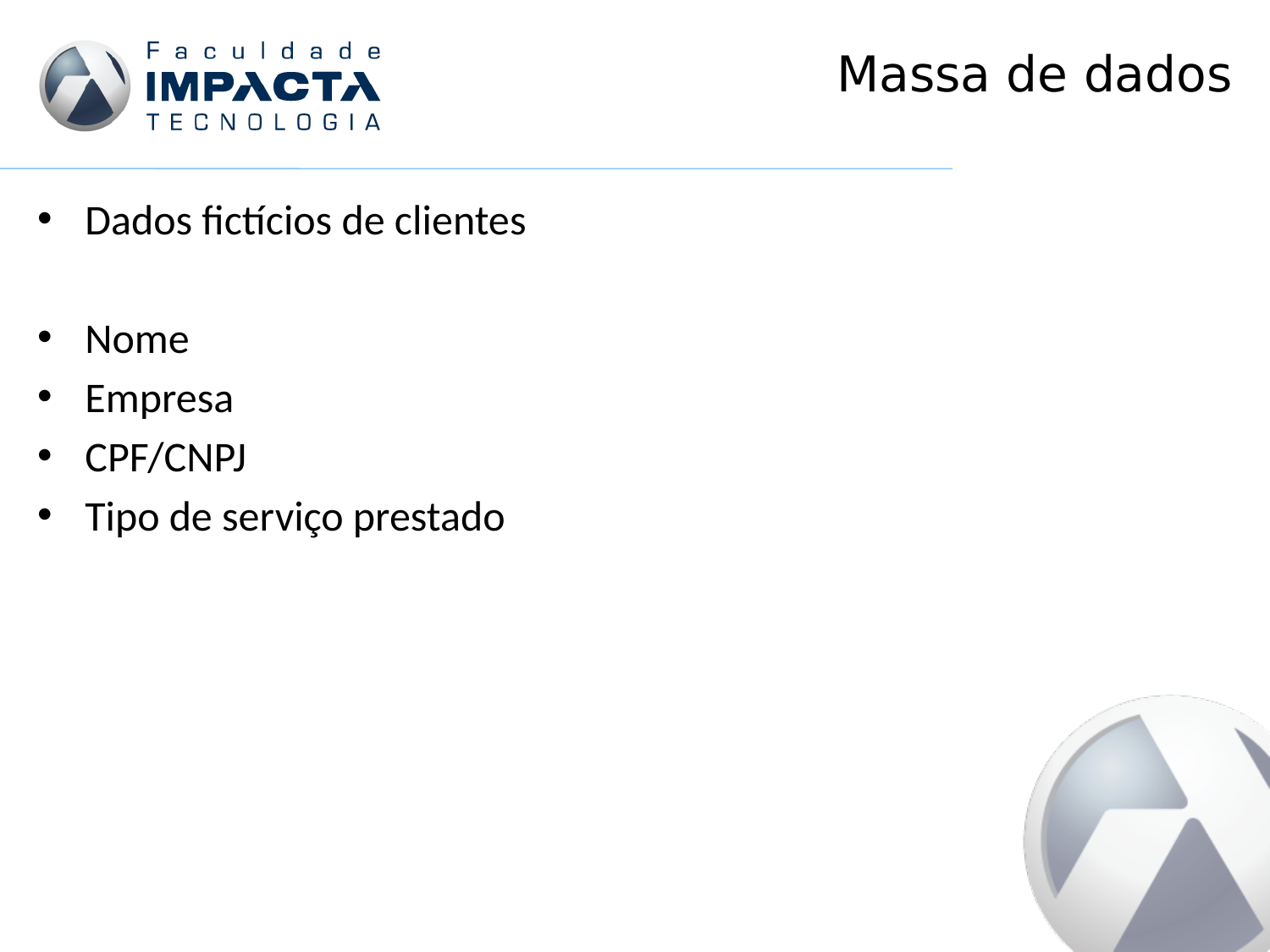

# Massa de dados
Dados fictícios de clientes

Nome
Empresa
CPF/CNPJ
Tipo de serviço prestado